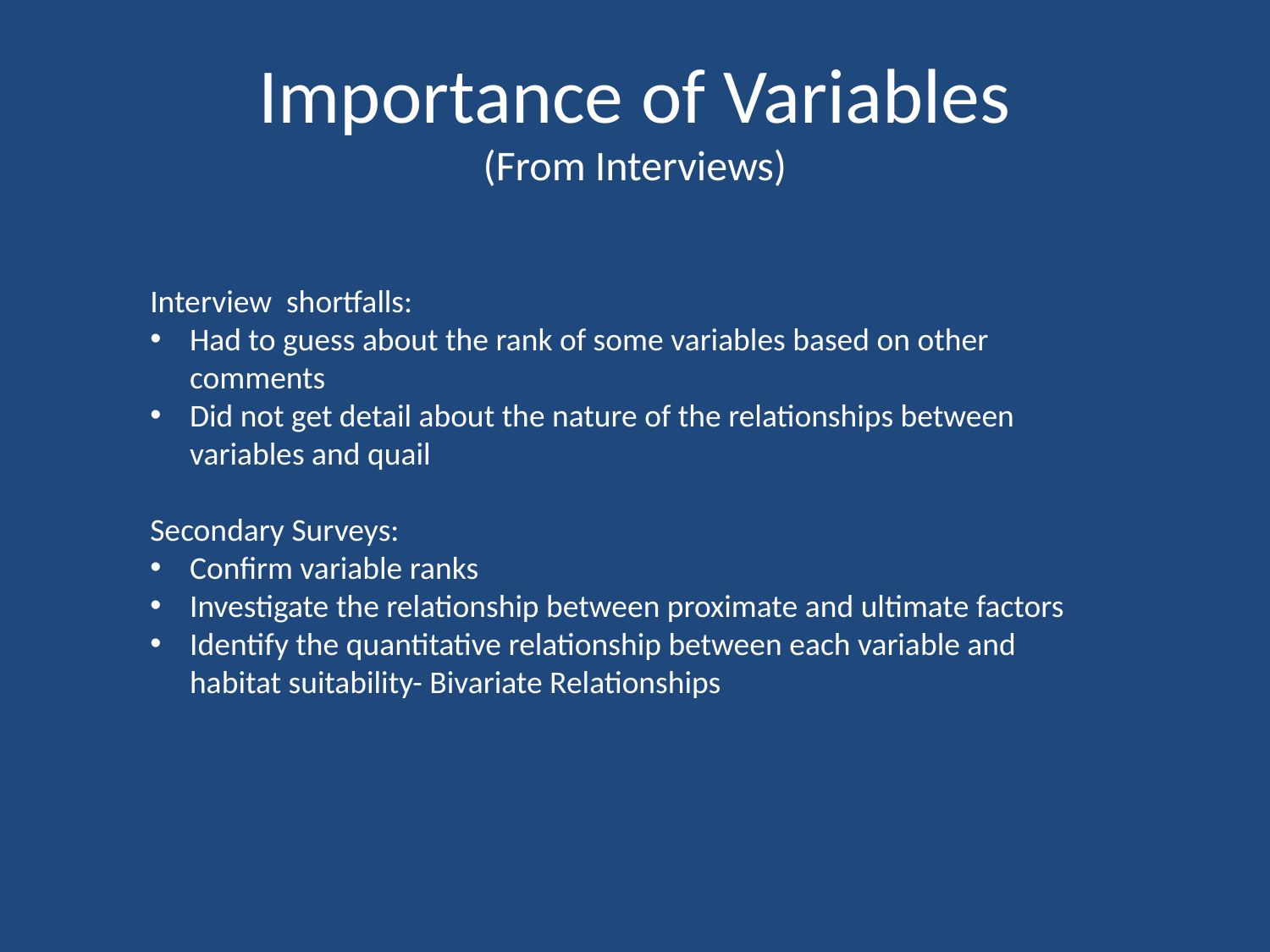

# Importance of Variables (From Interviews)
Interview  shortfalls:
Had to guess about the rank of some variables based on other comments
Did not get detail about the nature of the relationships between variables and quail

Secondary Surveys:
Confirm variable ranks
Investigate the relationship between proximate and ultimate factors
Identify the quantitative relationship between each variable and habitat suitability- Bivariate Relationships